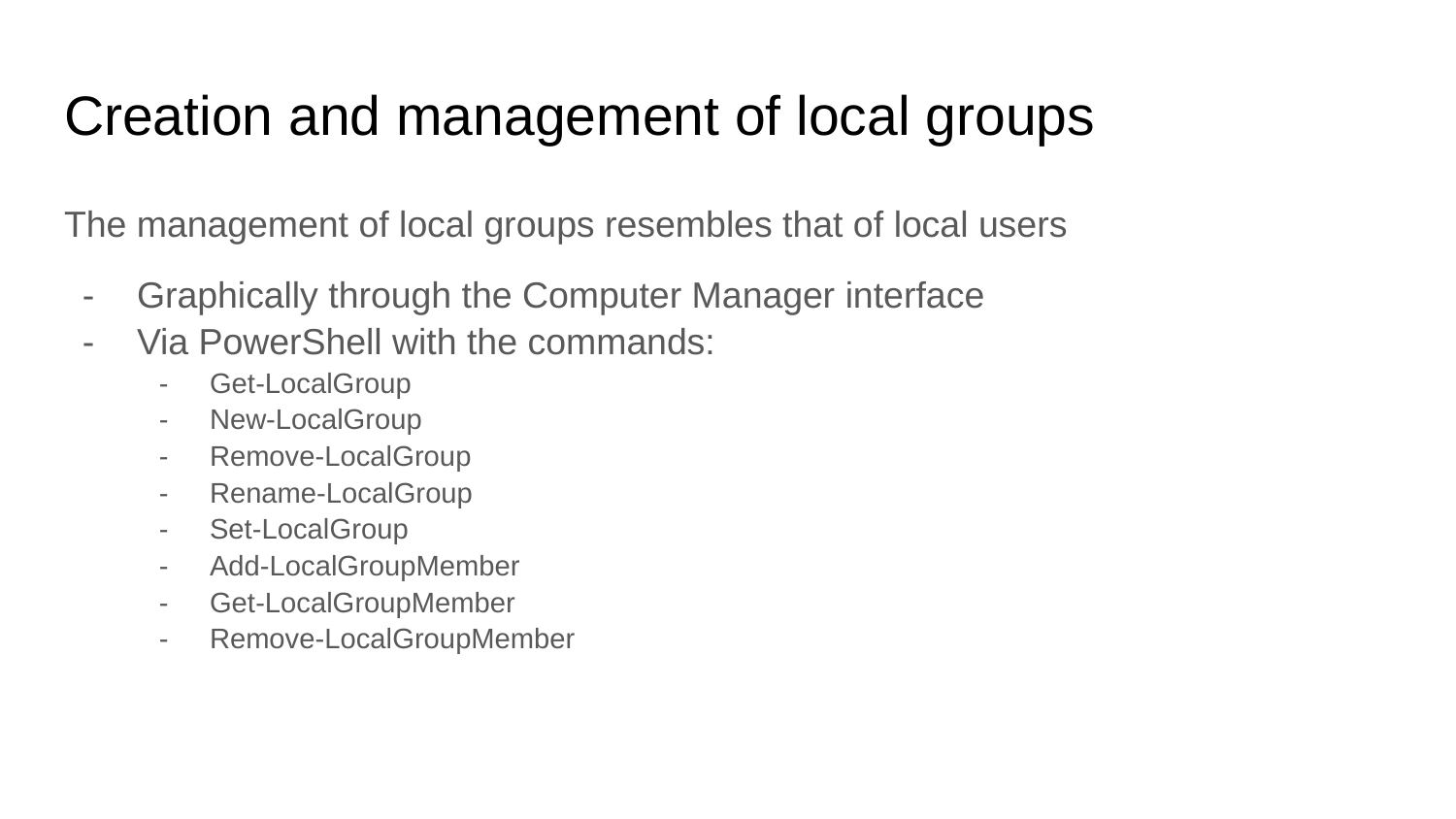

# Creation and management of local groups
The management of local groups resembles that of local users
Graphically through the Computer Manager interface
Via PowerShell with the commands:
Get-LocalGroup
New-LocalGroup
Remove-LocalGroup
Rename-LocalGroup
Set-LocalGroup
Add-LocalGroupMember
Get-LocalGroupMember
Remove-LocalGroupMember